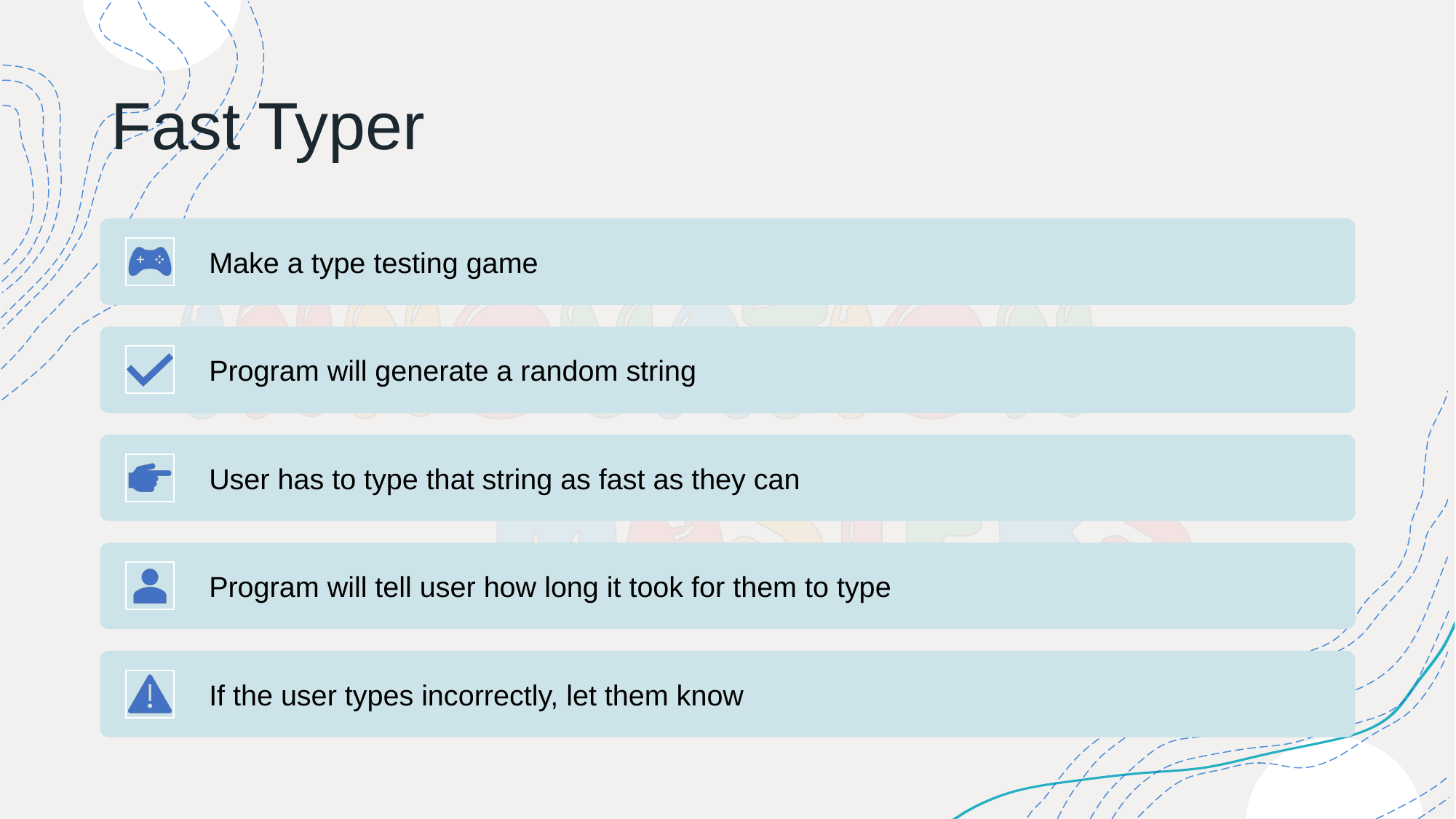

# Fast Typer
Make a type testing game
Program will generate a random string
User has to type that string as fast as they can
Program will tell user how long it took for them to type
If the user types incorrectly, let them know